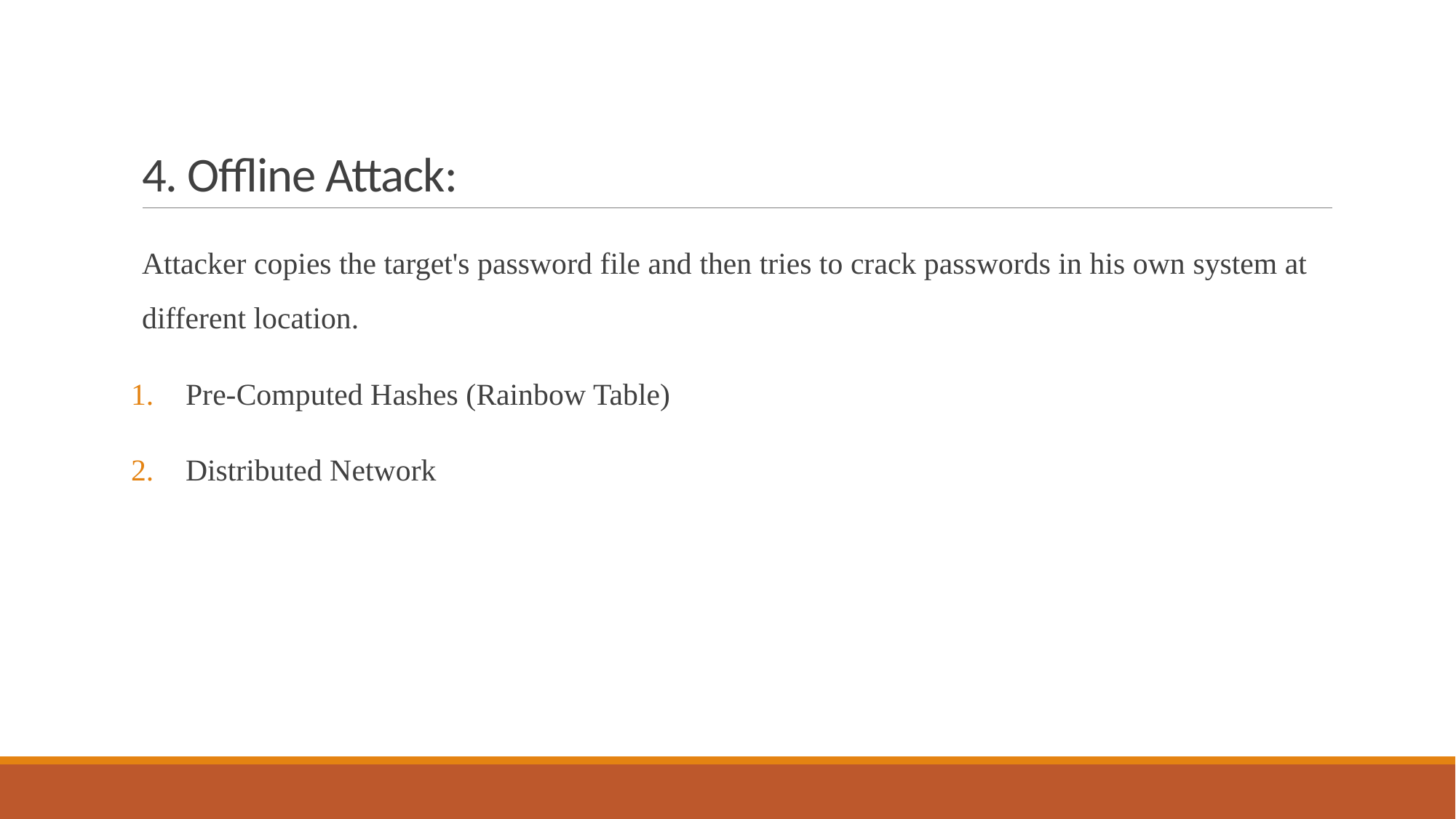

# 4. Offline Attack:
Attacker copies the target's password file and then tries to crack passwords in his own system at different location.
Pre-Computed Hashes (Rainbow Table)
Distributed Network